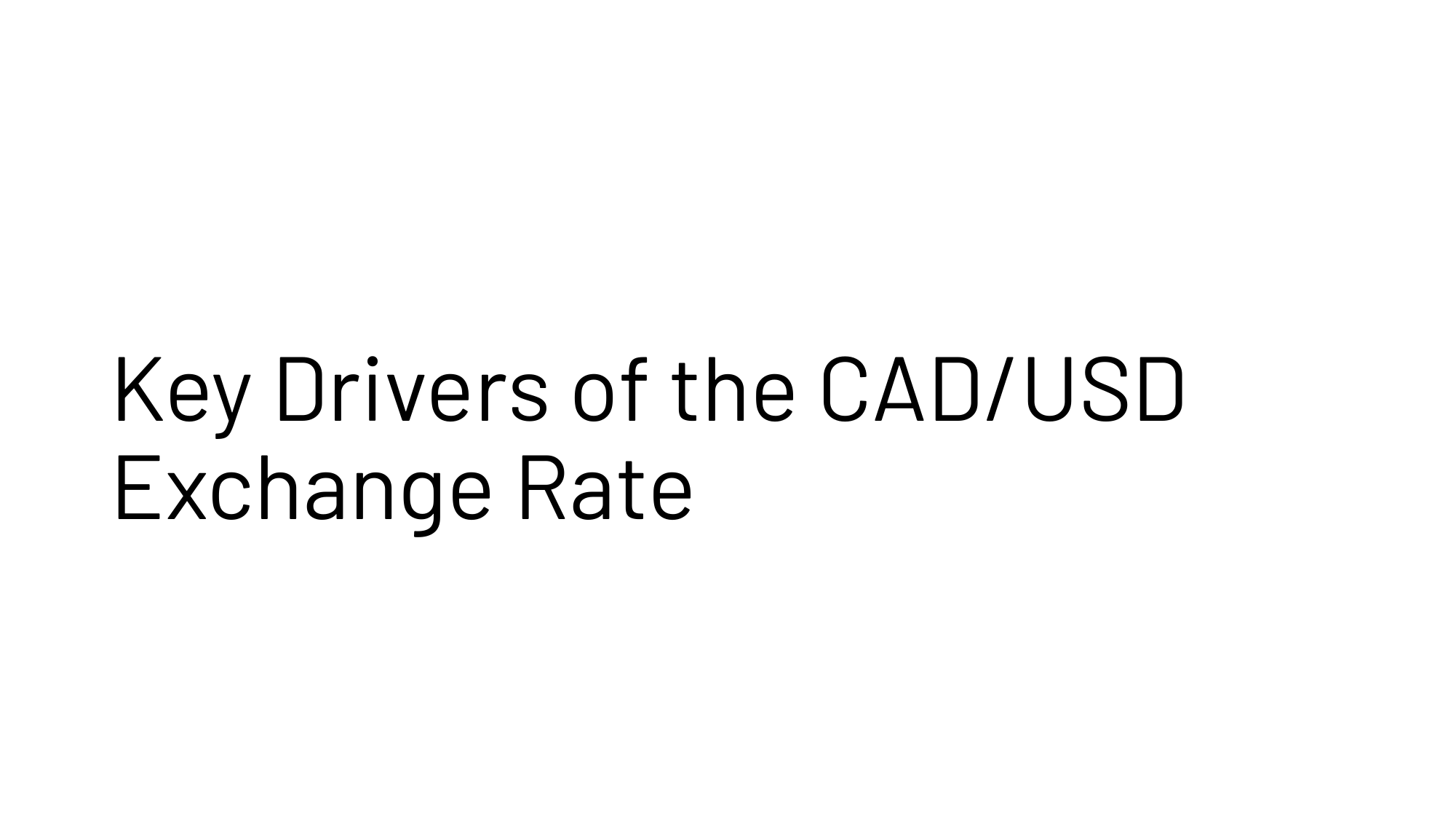

# Key Drivers of the CAD/USD Exchange Rate